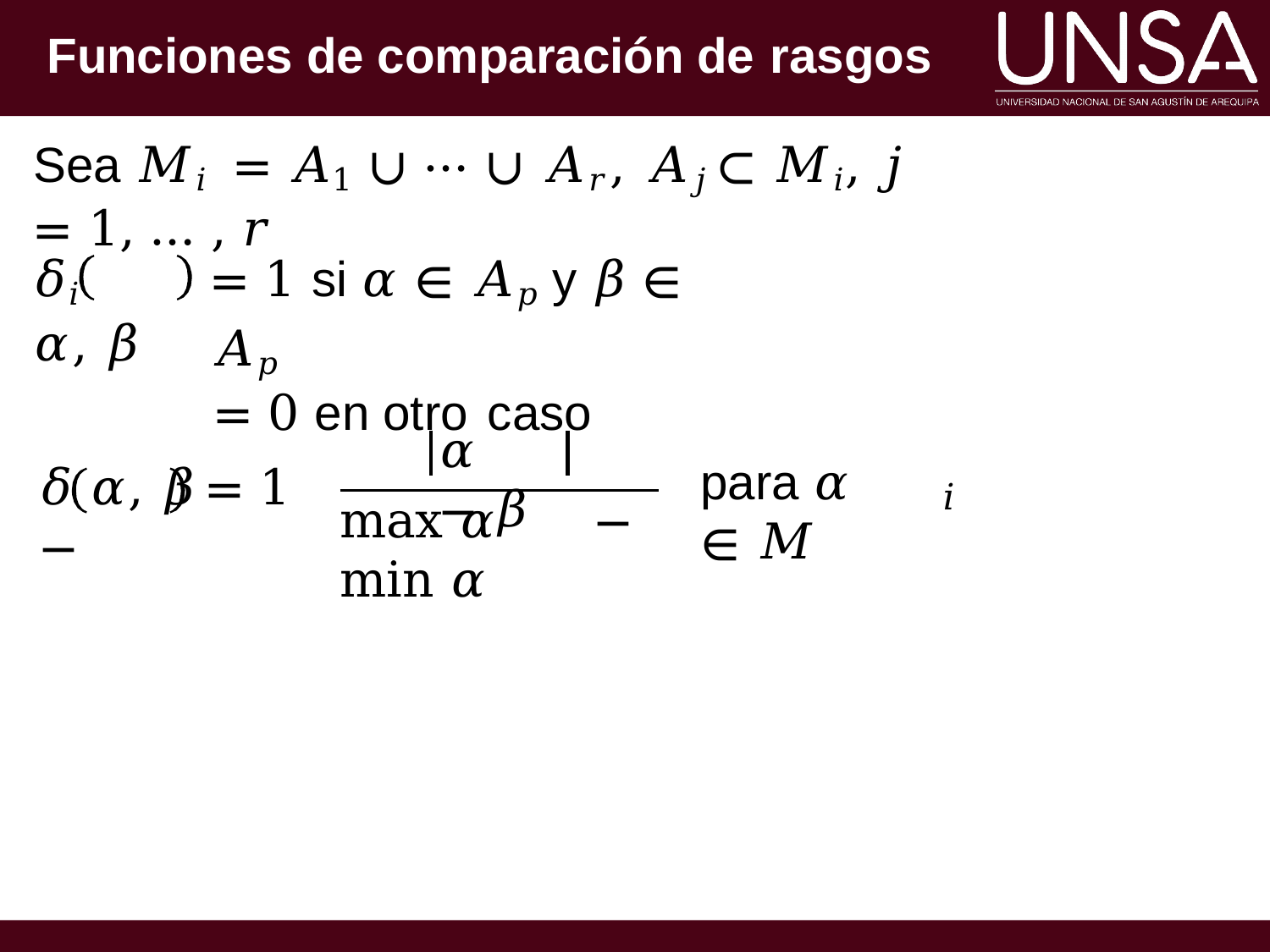

# Funciones de comparación de rasgos
Sea 𝑀𝑖   = 𝐴1 ∪ ⋯	∪	𝐴𝑟, 𝐴𝑗 ⊂ 𝑀𝑖, 𝑗 = 1, … , 𝑟
𝛿𝑖	𝛼, 𝛽
= 1 si 𝛼 ∈ 𝐴𝑝 y 𝛽 ∈ 𝐴𝑝
= 0 en otro caso

𝛼 − 𝛽

para 𝛼 ∈ 𝑀
𝛿	𝛼, 𝛽	= 1 −

𝑖
max 𝛼	− min 𝛼